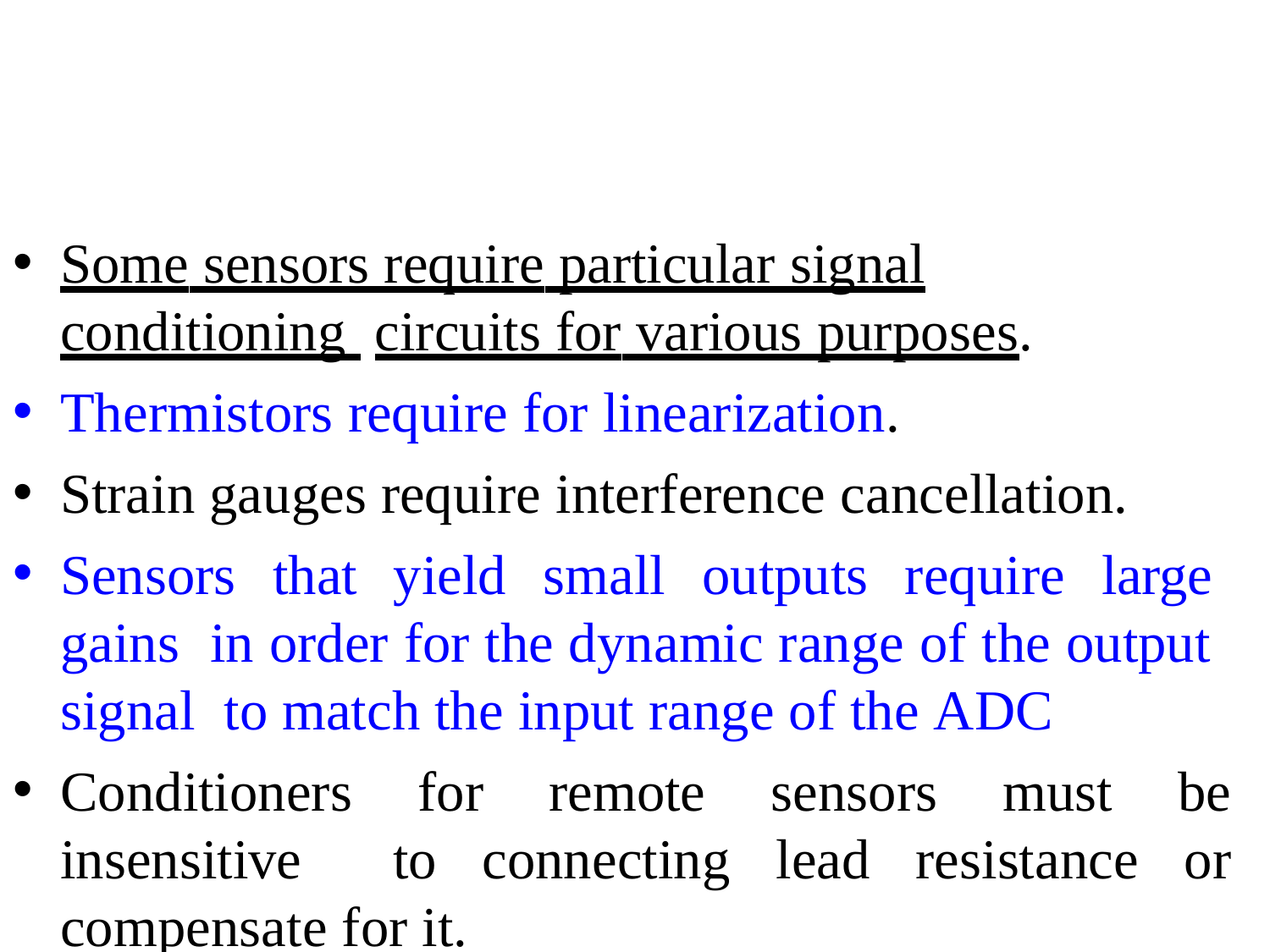

Some sensors require particular signal conditioning  circuits for various purposes.
Thermistors require for linearization.
Strain gauges require interference cancellation.
Sensors that yield small outputs require large gains  in order for the dynamic range of the output signal  to match the input range of the ADC
Conditioners for remote sensors must be insensitive  to connecting lead resistance or compensate for it.